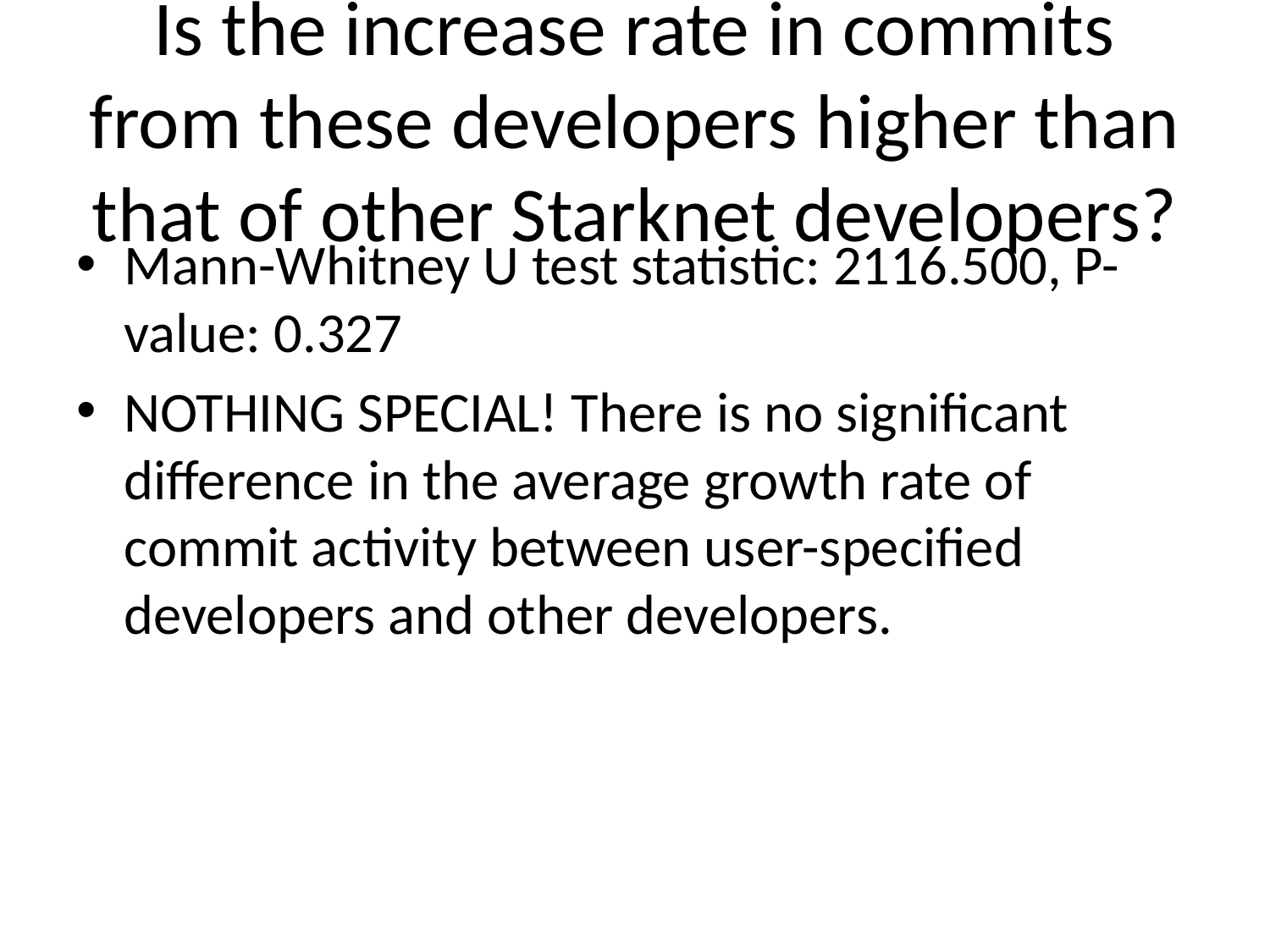

# Is the increase rate in commits from these developers higher than that of other Starknet developers?
Mann-Whitney U test statistic: 2116.500, P-value: 0.327
NOTHING SPECIAL! There is no significant difference in the average growth rate of commit activity between user-specified developers and other developers.